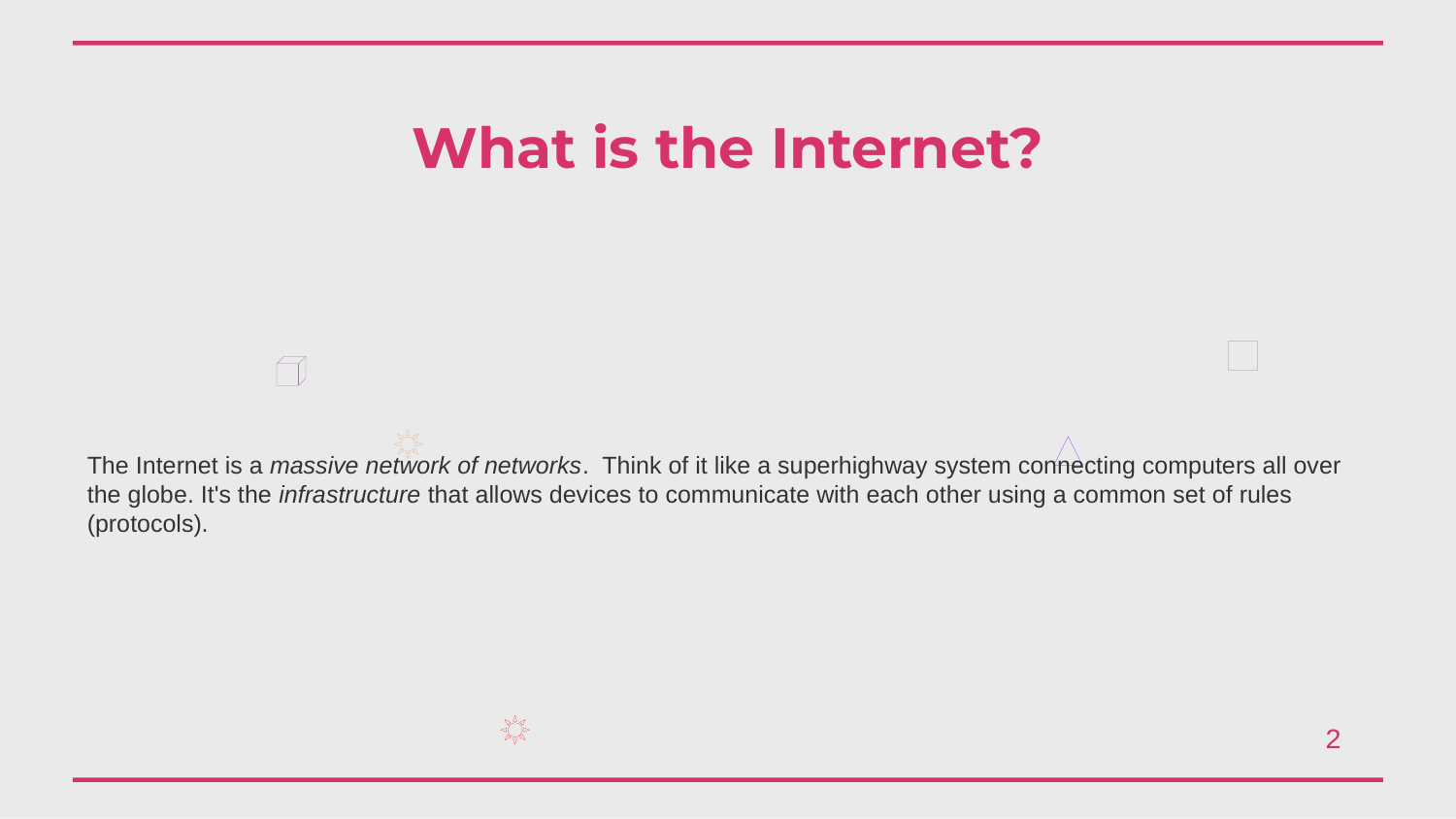

What is the Internet?
The Internet is a massive network of networks.  Think of it like a superhighway system connecting computers all over the globe. It's the infrastructure that allows devices to communicate with each other using a common set of rules (protocols).

2